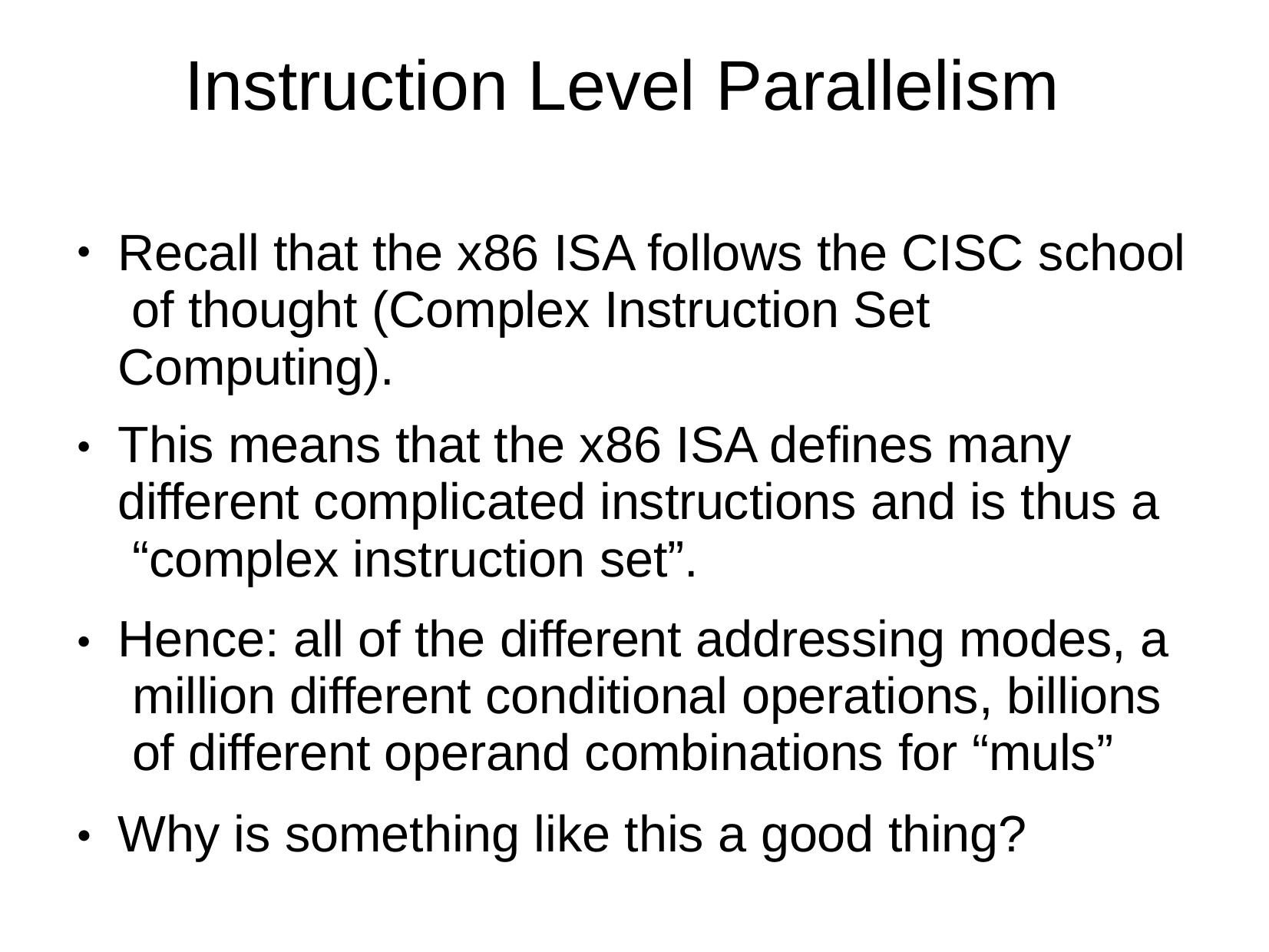

# Instruction Level Parallelism
Recall that the x86 ISA follows the CISC school  of thought (Complex Instruction Set  Computing).
This means that the x86 ISA defines many  different complicated instructions and is thus a  “complex instruction set”.
Hence: all of the different addressing modes, a  million different conditional operations, billions  of different operand combinations for “muls”
Why is something like this a good thing?
●
●
●
●